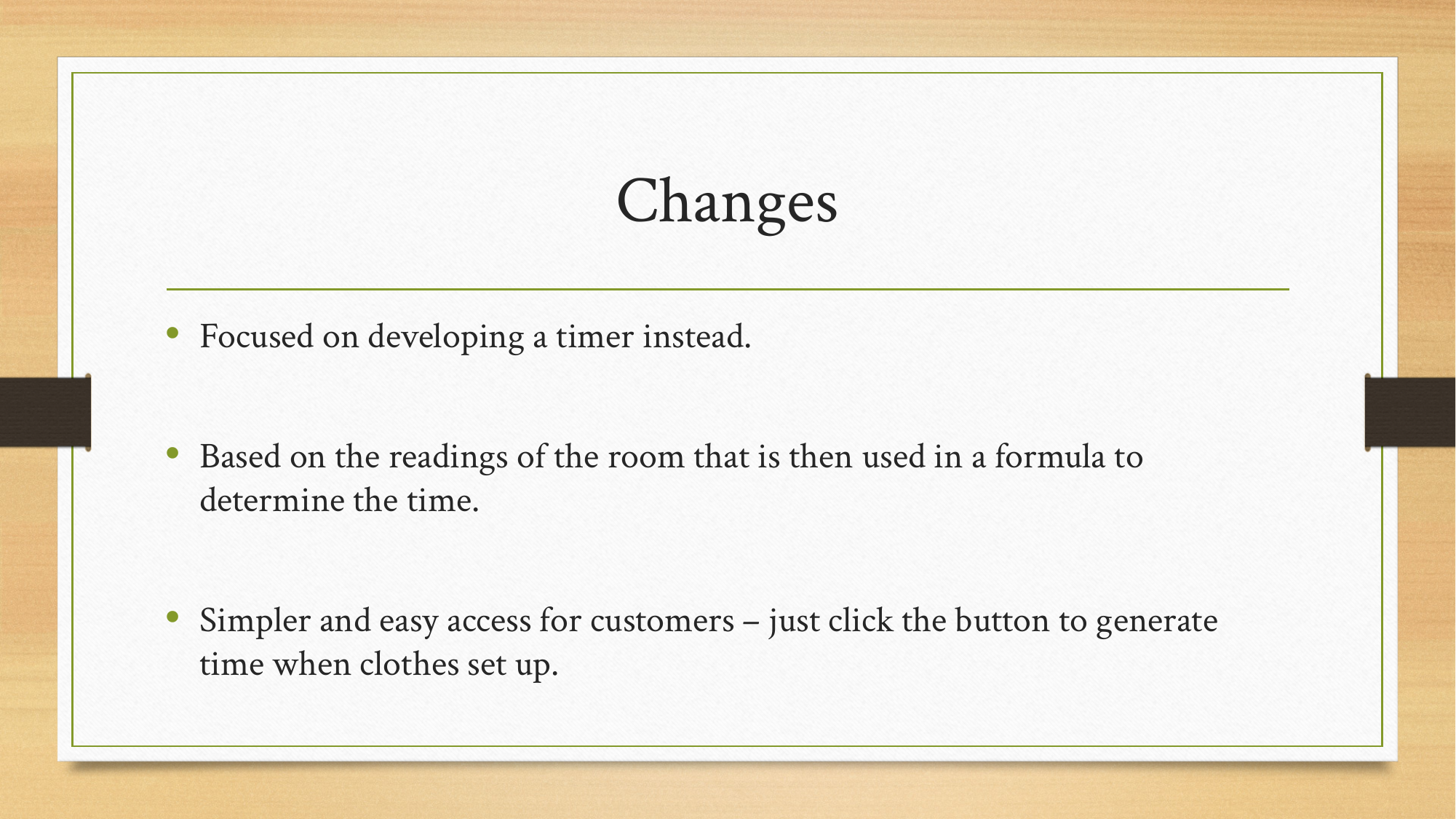

# Changes
Focused on developing a timer instead.

Based on the readings of the room that is then used in a formula to determine the time.

Simpler and easy access for customers – just click the button to generate time when clothes set up.